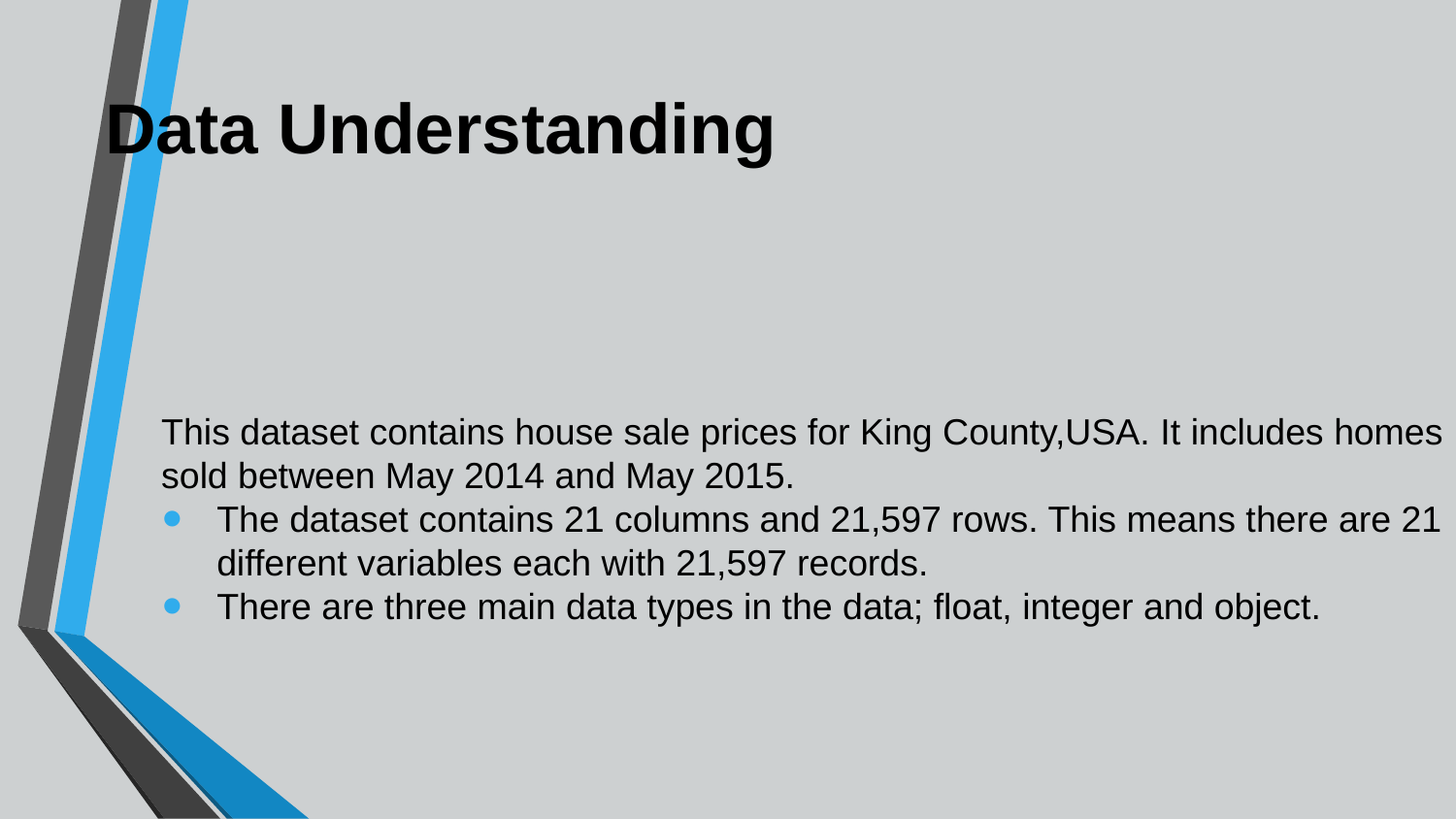

# This dataset contains house sale prices for King County,USA. It includes homes sold between May 2014 and May 2015.
The dataset contains 21 columns and 21,597 rows. This means there are 21 different variables each with 21,597 records.
There are three main data types in the data; float, integer and object.
Data Understanding